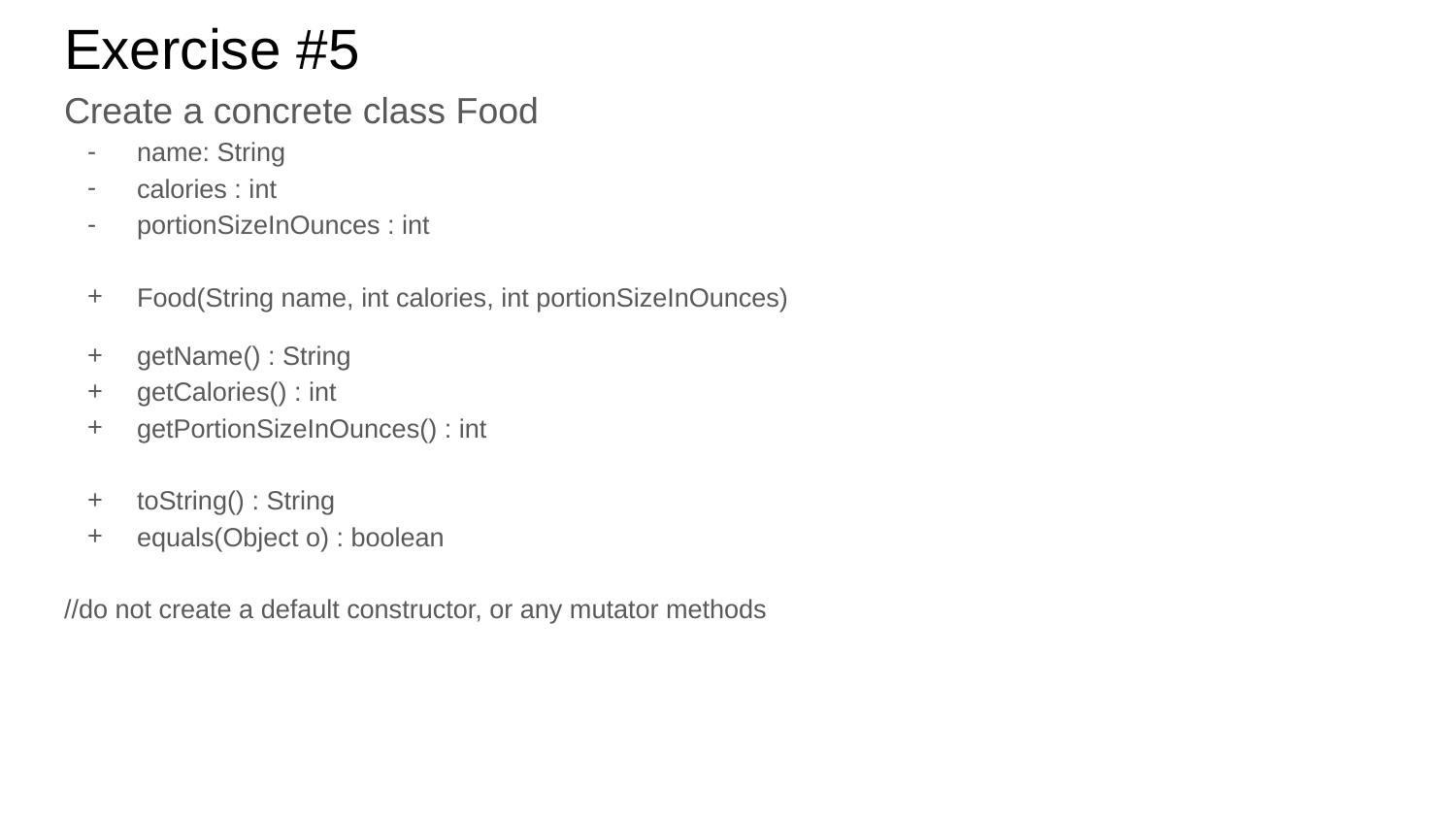

# Exercise #5
Create a concrete class Food
name: String
calories : int
portionSizeInOunces : int

Food(String name, int calories, int portionSizeInOunces)

getName() : String
getCalories() : int
getPortionSizeInOunces() : int

toString() : String
equals(Object o) : boolean

//do not create a default constructor, or any mutator methods